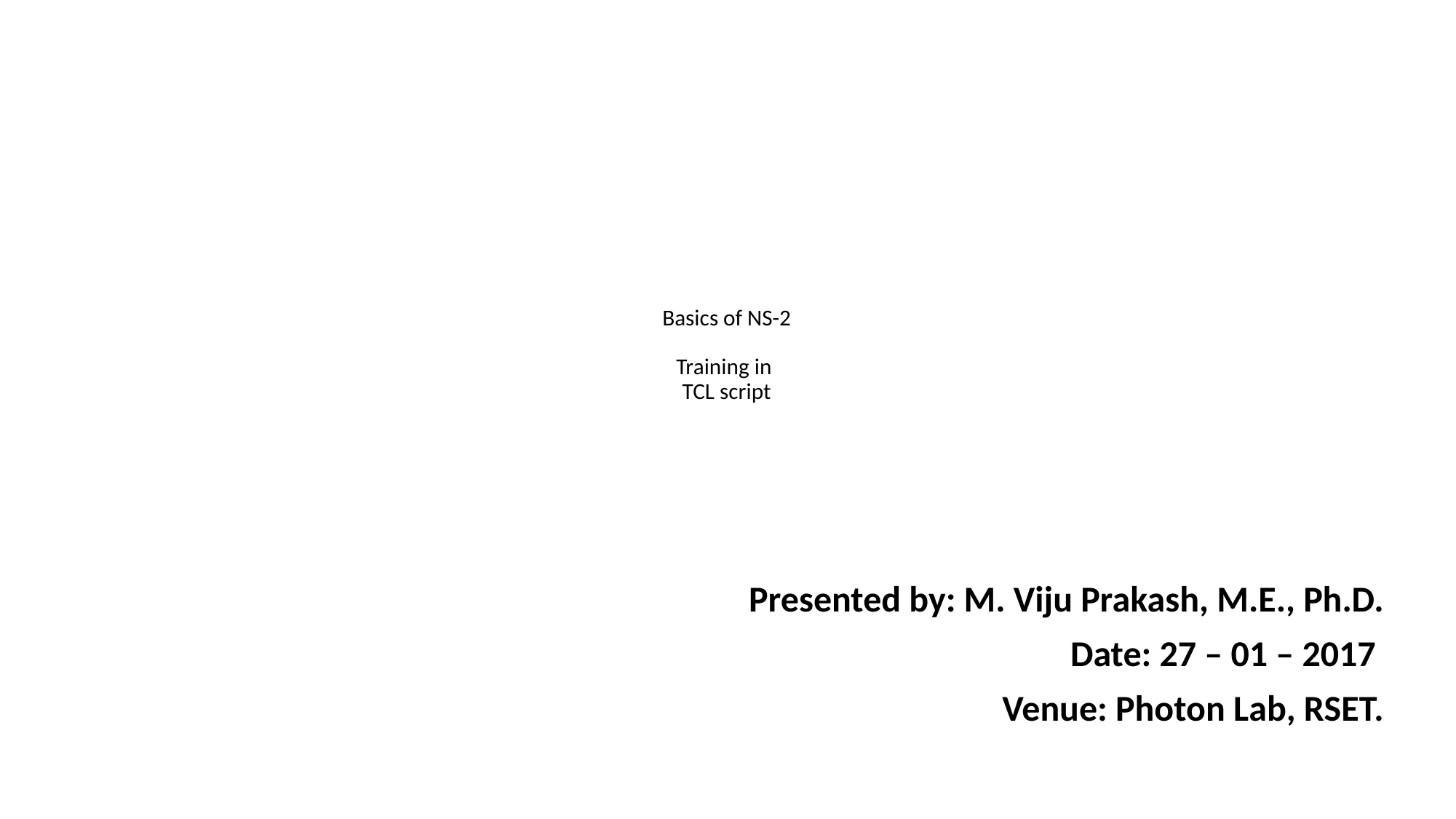

# Basics of NS-2 Training in TCL script
Presented by: M. Viju Prakash, M.E., Ph.D.
Date: 27 – 01 – 2017
Venue: Photon Lab, RSET.